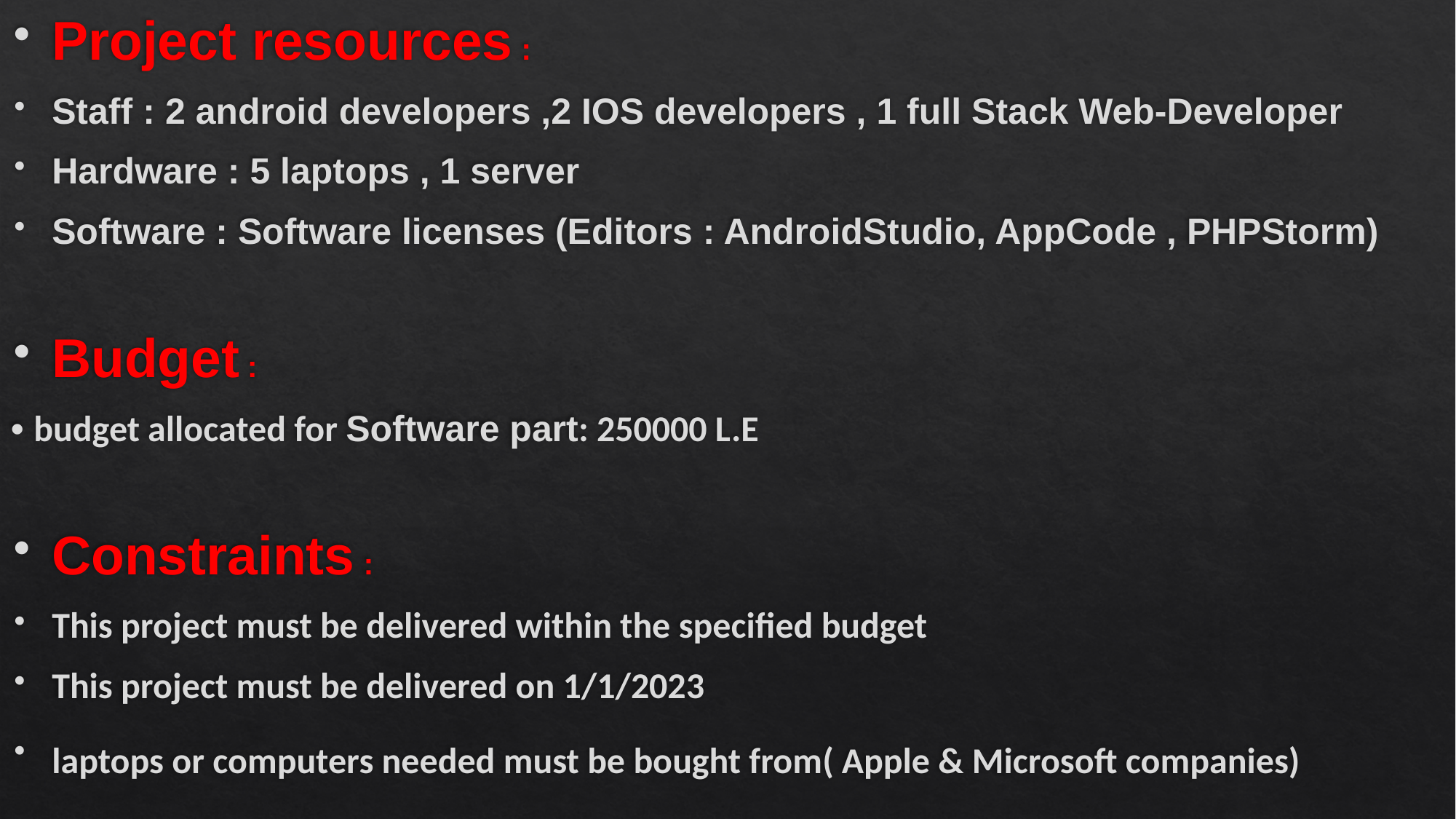

Project resources :
Staff : 2 android developers ,2 IOS developers , 1 full Stack Web-Developer
Hardware : 5 laptops , 1 server
Software : Software licenses (Editors : AndroidStudio, AppCode , PHPStorm)

Budget :
• budget allocated for Software part: 250000 L.E

Constraints :
This project must be delivered within the specified budget
This project must be delivered on 1/1/2023
laptops or computers needed must be bought from( Apple & Microsoft companies)
#